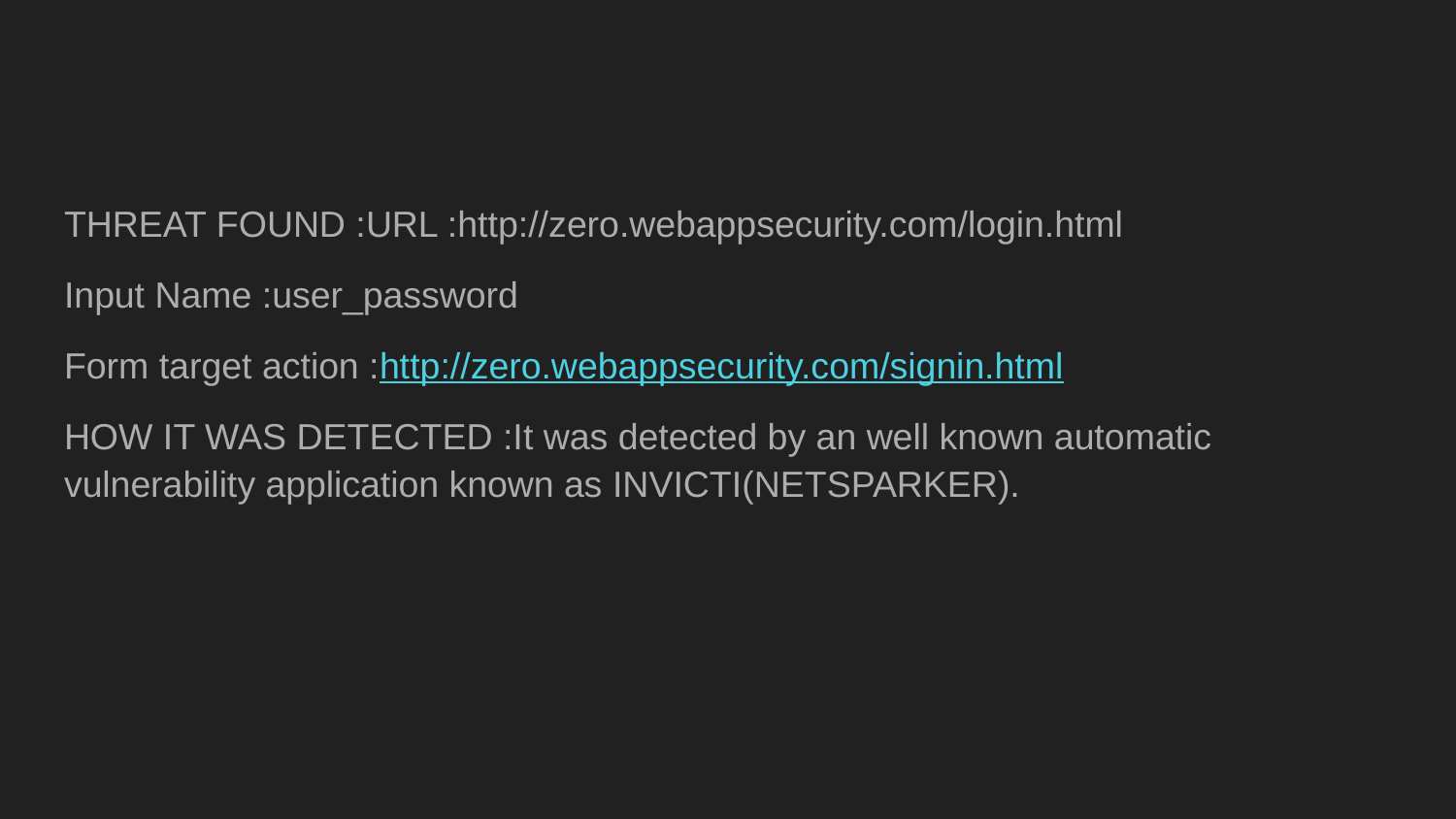

#
THREAT FOUND :URL :http://zero.webappsecurity.com/login.html
Input Name :user_password
Form target action :http://zero.webappsecurity.com/signin.html
HOW IT WAS DETECTED :It was detected by an well known automatic vulnerability application known as INVICTI(NETSPARKER).